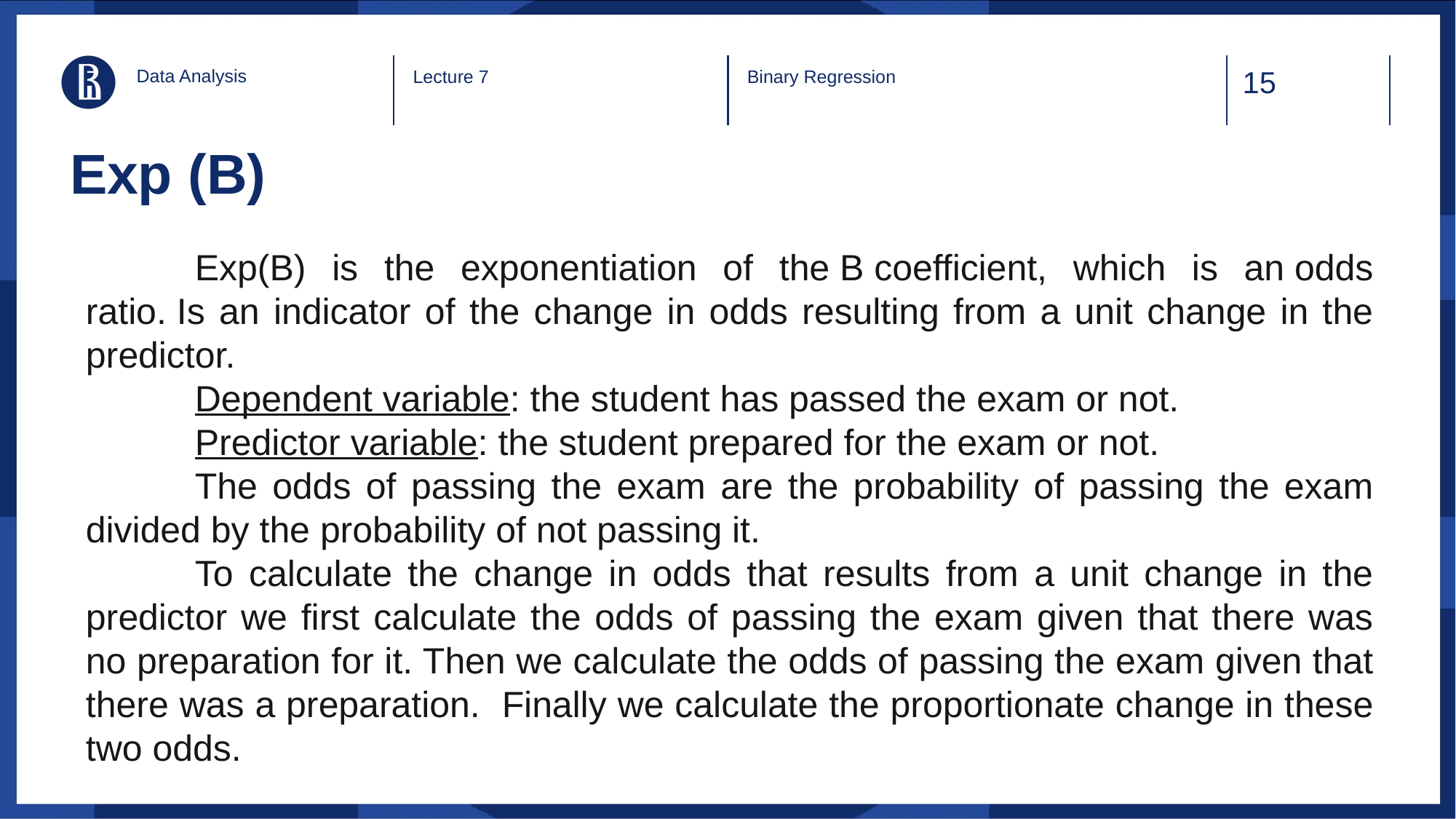

Data Analysis
Lecture 7
Binary Regression
# Ехр (В)
	Exp(B) is the exponentiation of the B coefficient, which is an odds ratio. Is an indicator of the change in odds resulting from a unit change in the predictor.
	Dependent variable: the student has passed the exam or not.
	Predictor variable: the student prepared for the exam or not.
	The odds of passing the exam are the probability of passing the exam divided by the probability of not passing it.
	To calculate the change in odds that results from a unit change in the predictor we first calculate the odds of passing the exam given that there was no preparation for it. Then we calculate the odds of passing the exam given that there was a preparation.  Finally we calculate the proportionate change in these two odds.